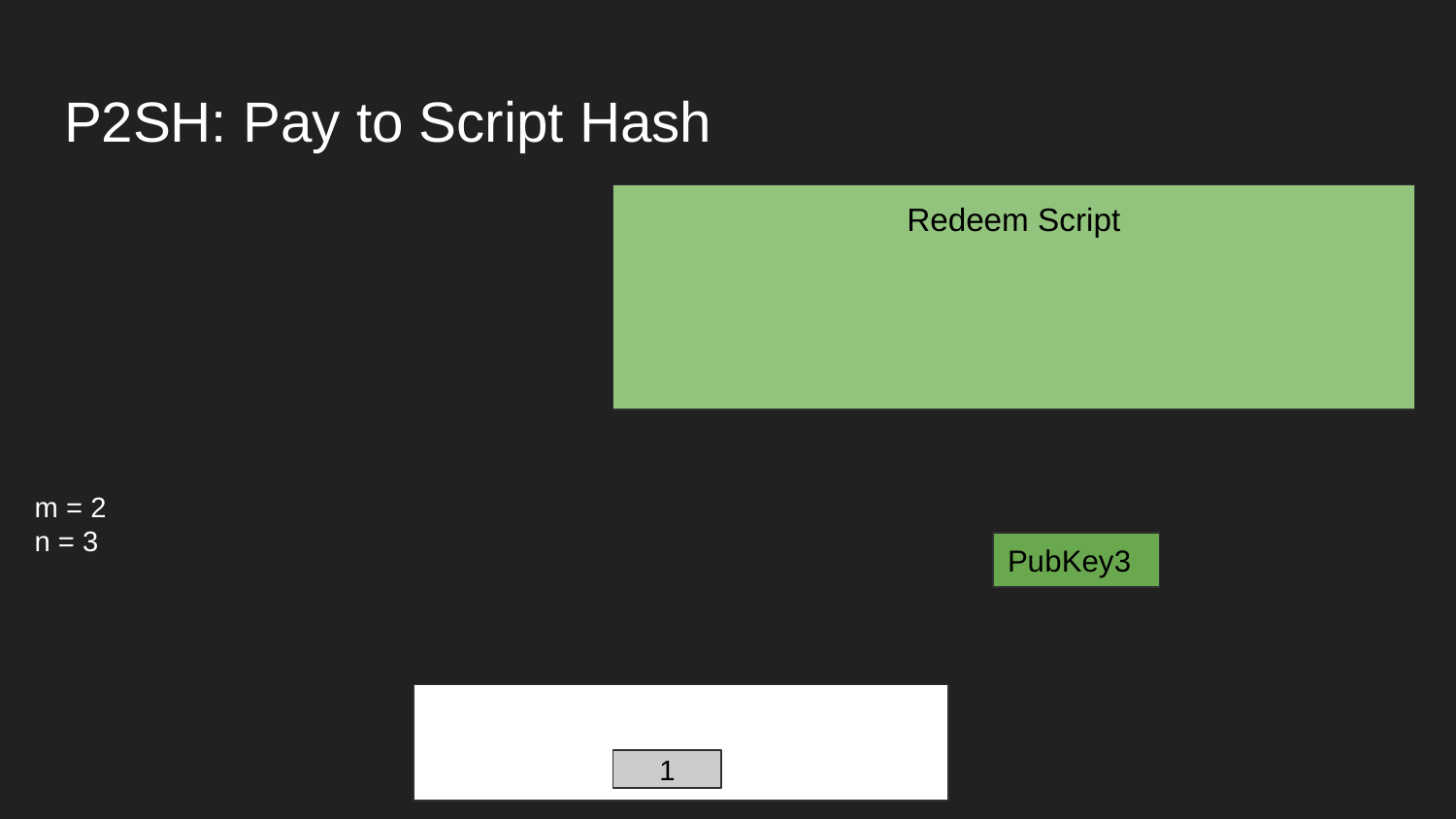

# P2SH: Pay to Script Hash
Redeem Script
m = 2
n = 3
PubKey3

1